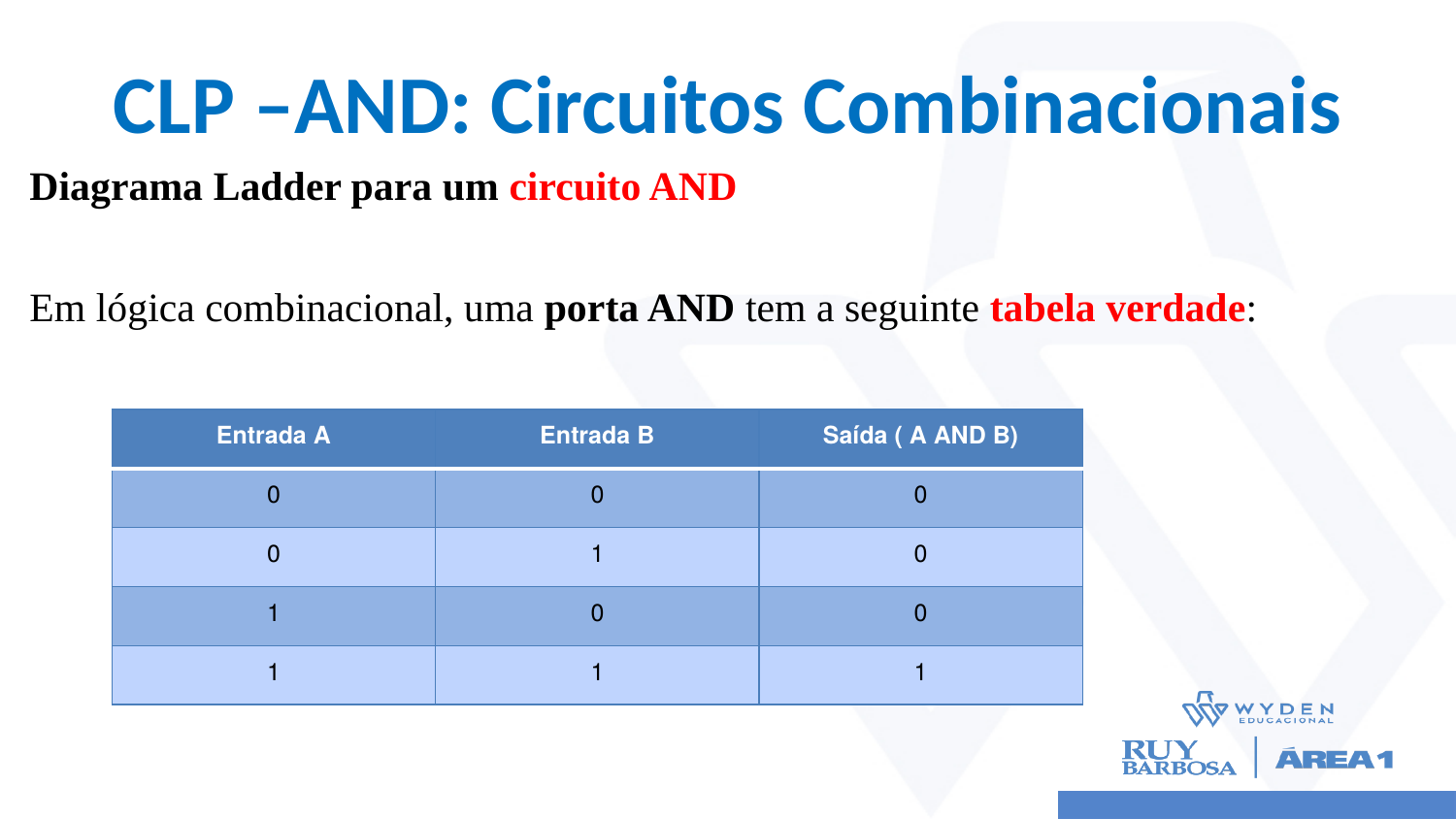

# CLP –AND: Circuitos Combinacionais
Diagrama Ladder para um circuito AND

Em lógica combinacional, uma porta AND tem a seguinte tabela verdade:

| Entrada A | Entrada B | Saída ( A AND B) |
| --- | --- | --- |
| 0 | 0 | 0 |
| 0 | 1 | 0 |
| 1 | 0 | 0 |
| 1 | 1 | 1 |